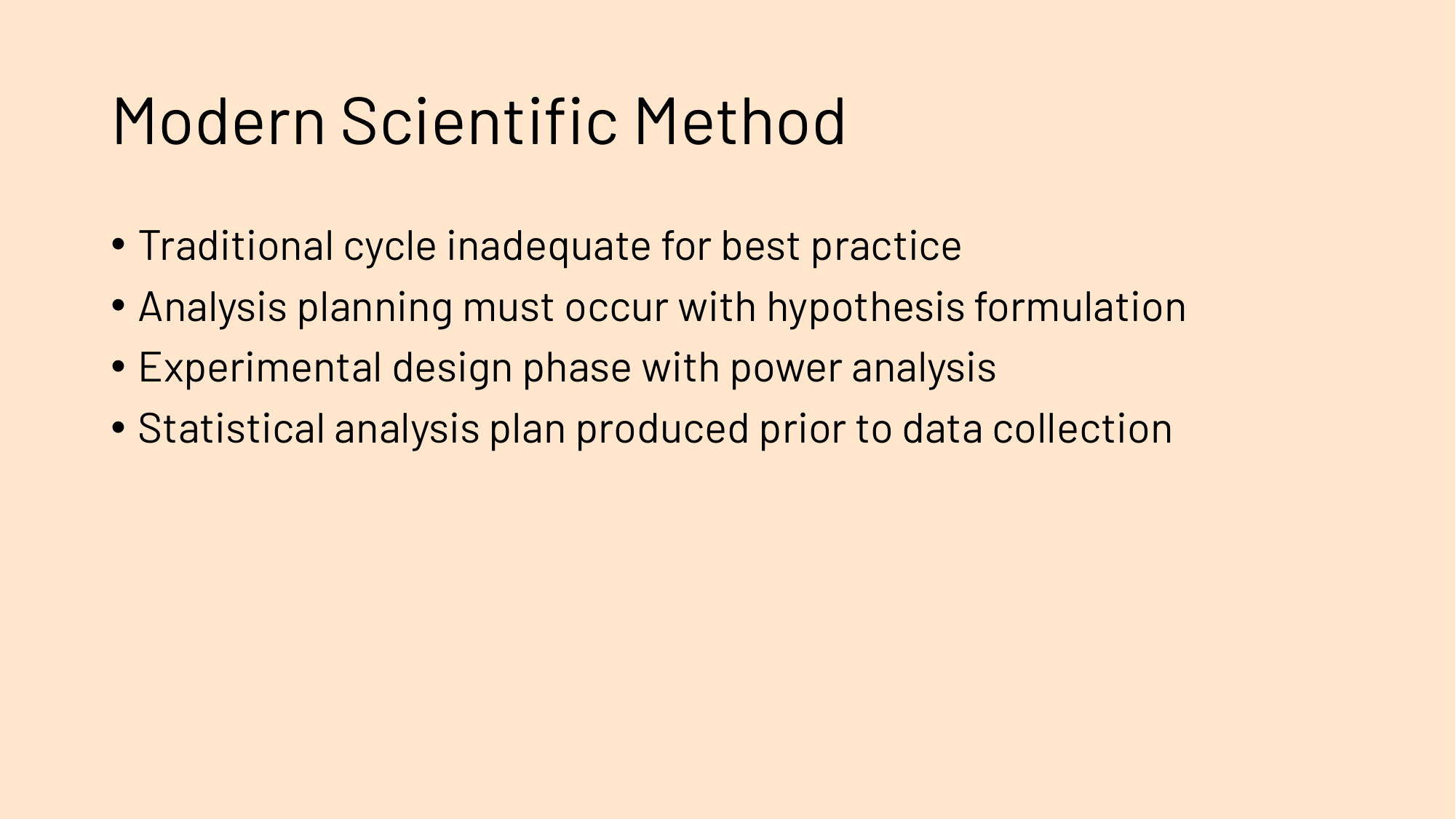

# Modern Scientific Method
Traditional cycle inadequate for best practice
Analysis planning must occur with hypothesis formulation
Experimental design phase with power analysis
Statistical analysis plan produced prior to data collection